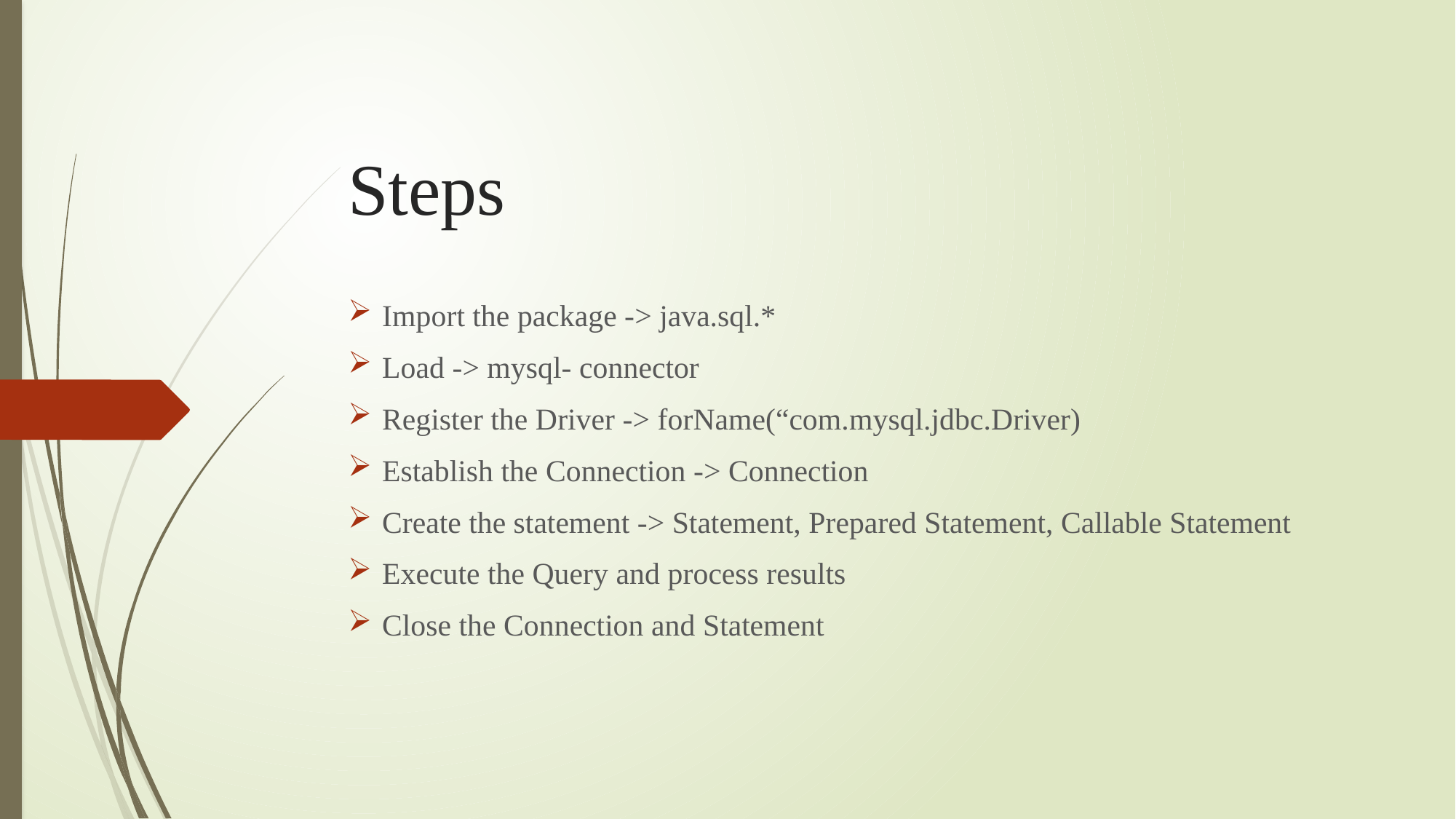

# Steps
Import the package -> java.sql.*
Load -> mysql- connector
Register the Driver -> forName(“com.mysql.jdbc.Driver)
Establish the Connection -> Connection
Create the statement -> Statement, Prepared Statement, Callable Statement
Execute the Query and process results
Close the Connection and Statement